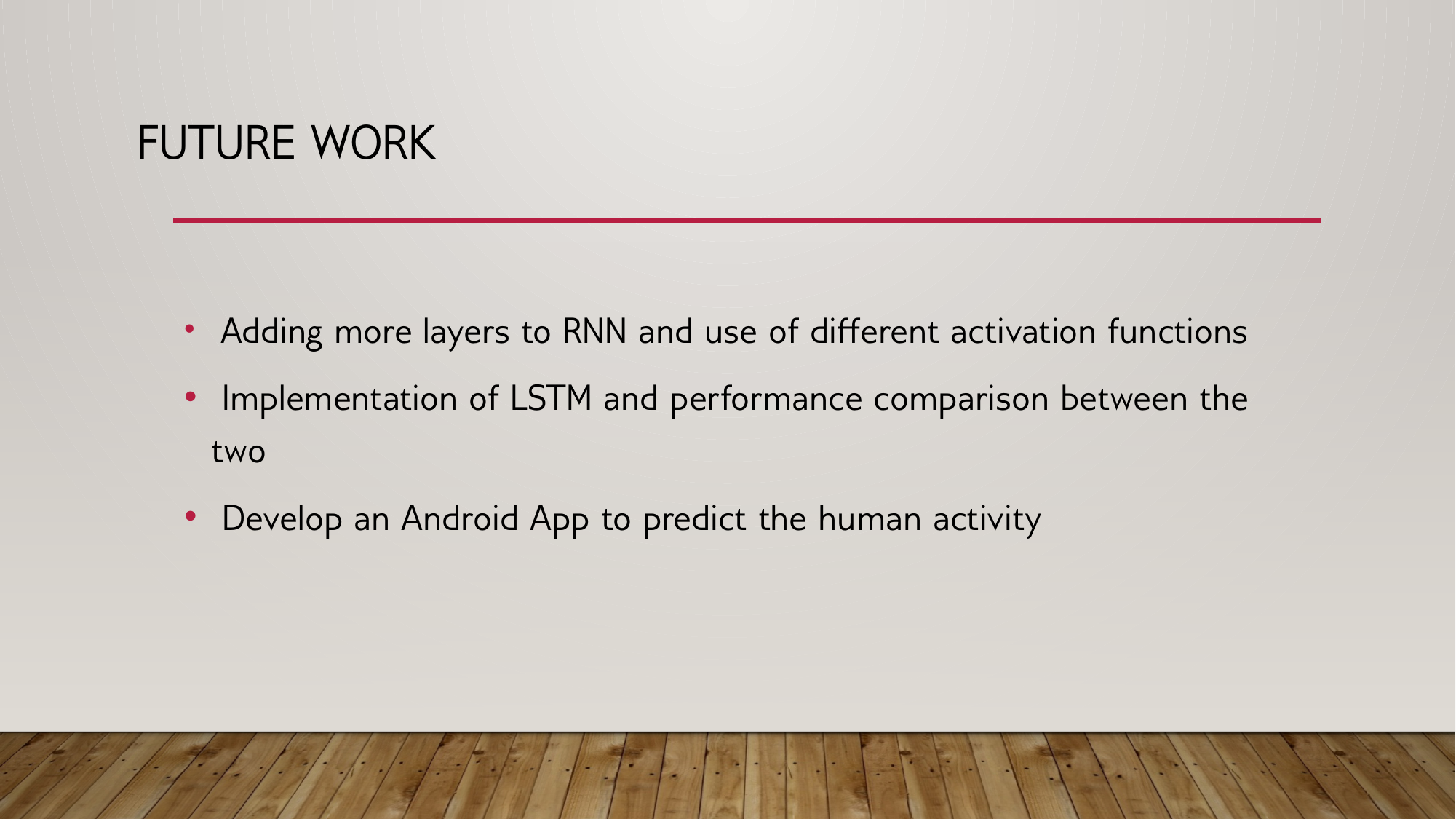

# Future Work

 Adding more layers to RNN and use of different activation functions
 Implementation of LSTM and performance comparison between the two
 Develop an Android App to predict the human activity